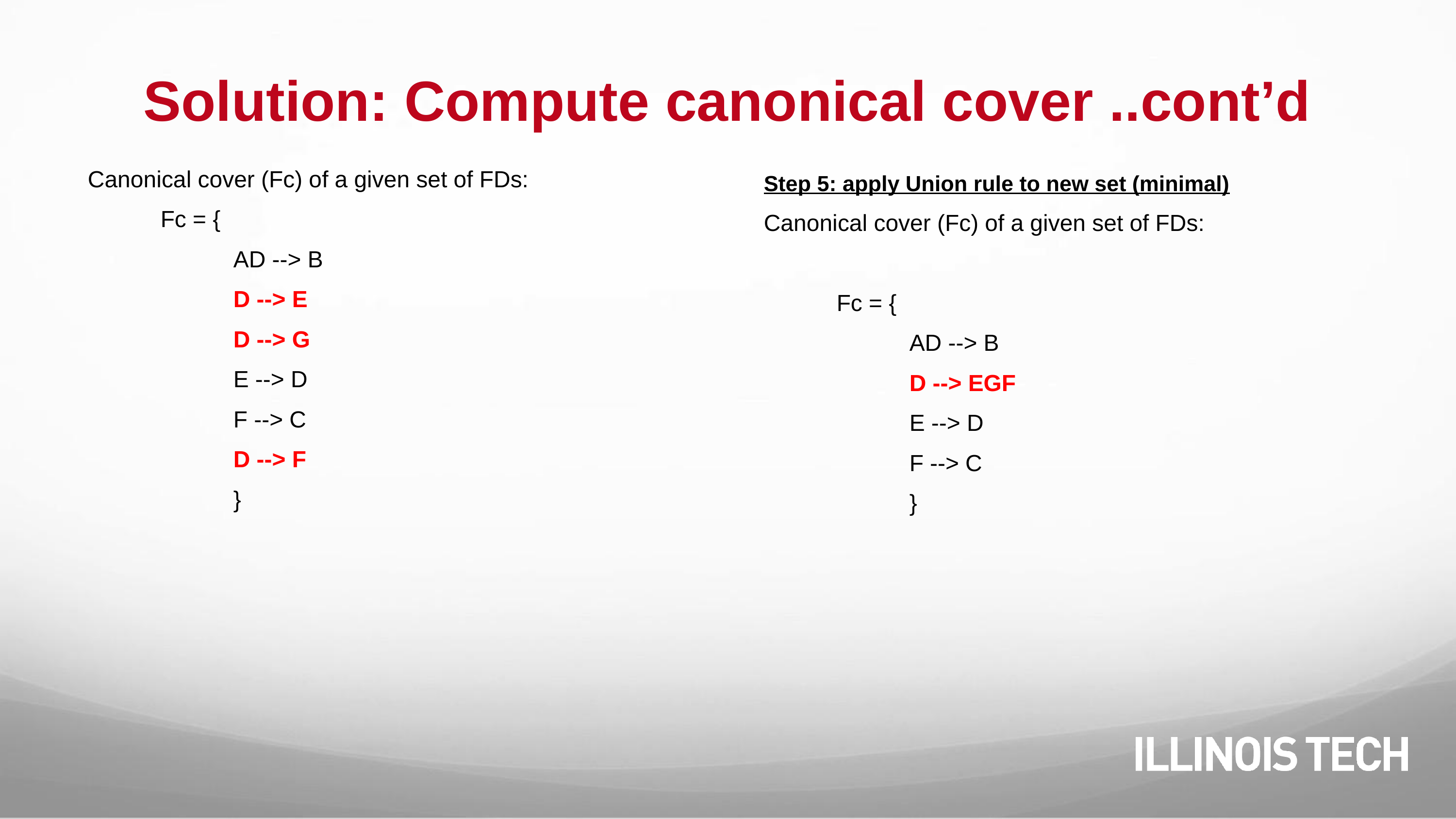

# Solution: Compute canonical cover ..cont’d
Canonical cover (Fc) of a given set of FDs:
Fc = {
AD --> B
D --> E
D --> G
E --> D
F --> C
D --> F
}

Step 5: apply Union rule to new set (minimal)
Canonical cover (Fc) of a given set of FDs:

Fc = {
AD --> B
D --> EGF
E --> D
F --> C
}